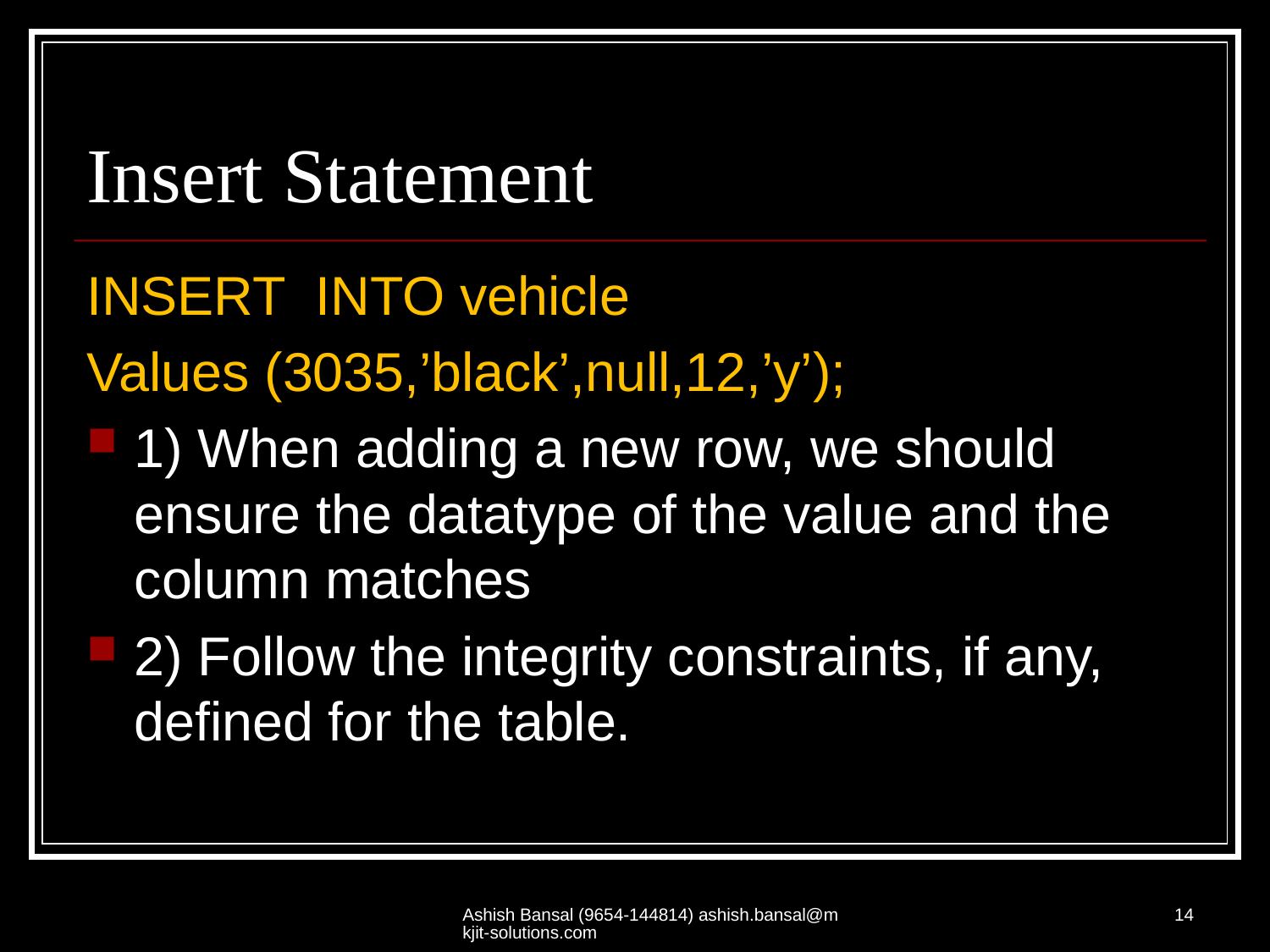

# Insert Statement
INSERT  INTO vehicle
Values (3035,’black’,null,12,’y’);
1) When adding a new row, we should ensure the datatype of the value and the column matches
2) Follow the integrity constraints, if any, defined for the table.

Ashish Bansal (9654-144814) ashish.bansal@mkjit-solutions.com
14